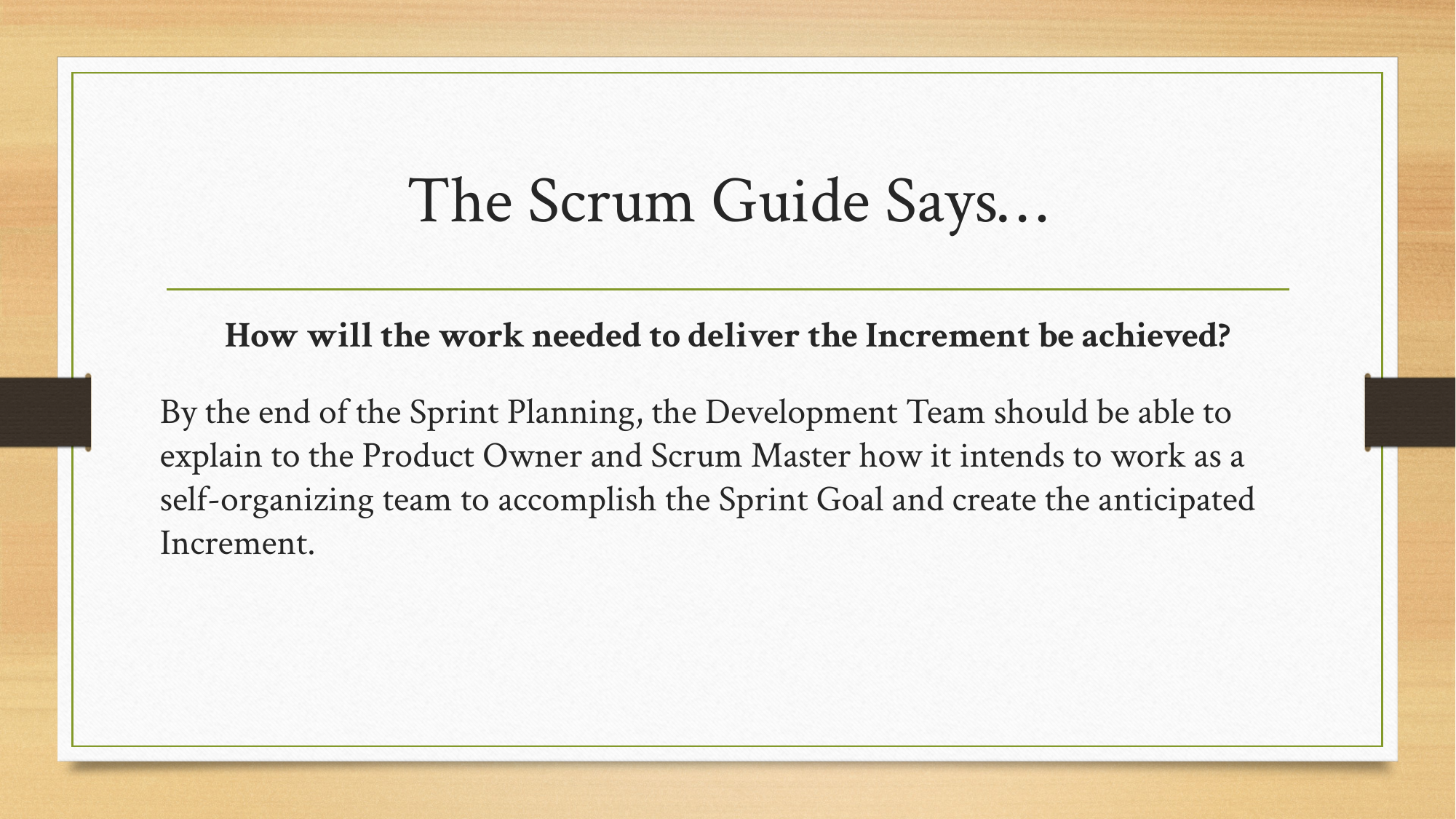

# The Scrum Guide Says…
How will the work needed to deliver the Increment be achieved?

By the end of the Sprint Planning, the Development Team should be able to explain to the Product Owner and Scrum Master how it intends to work as a self-organizing team to accomplish the Sprint Goal and create the anticipated Increment.